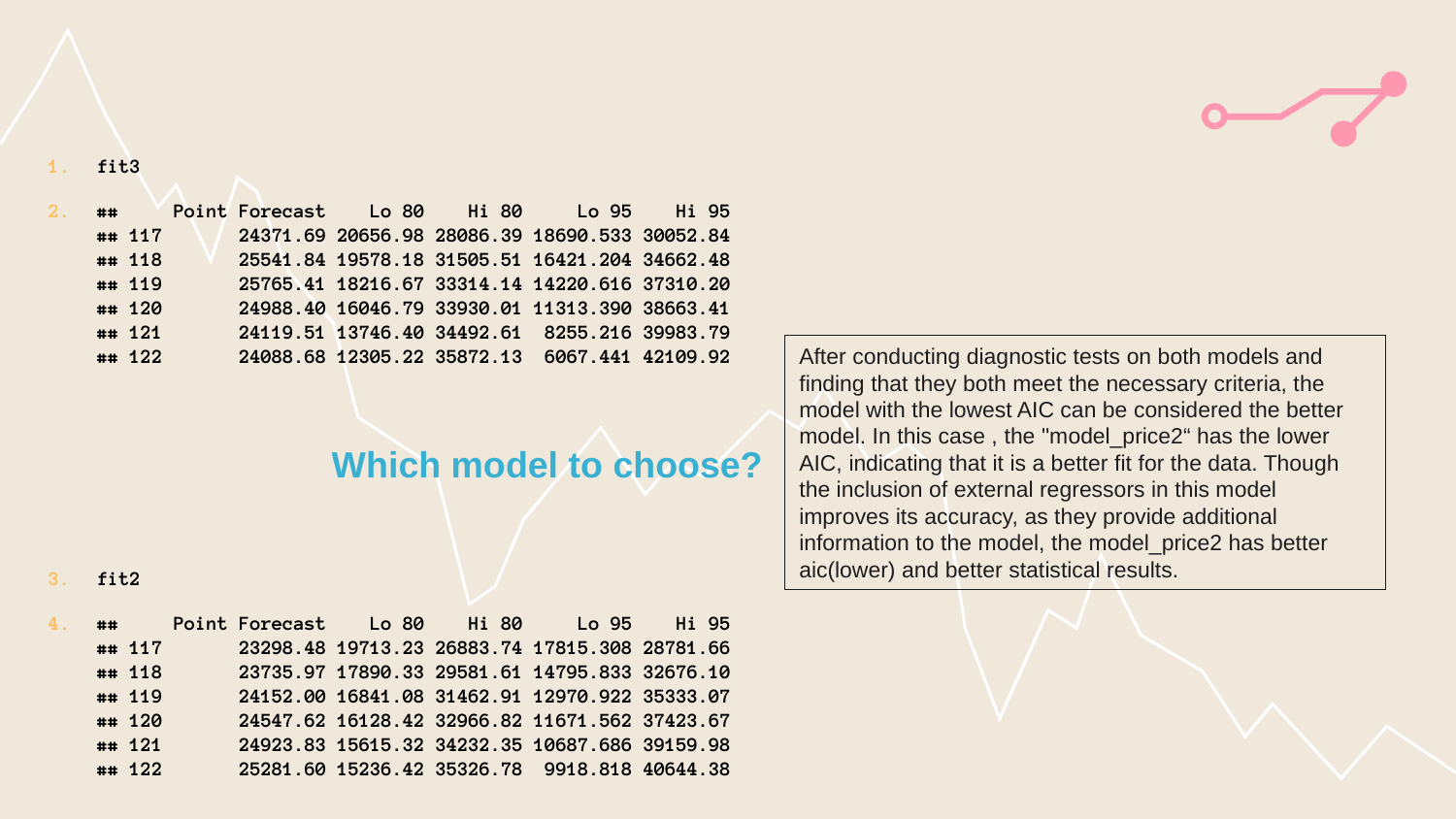

fit3
##     Point Forecast    Lo 80    Hi 80     Lo 95    Hi 95 ## 117       24371.69 20656.98 28086.39 18690.533 30052.84 ## 118       25541.84 19578.18 31505.51 16421.204 34662.48 ## 119       25765.41 18216.67 33314.14 14220.616 37310.20 ## 120       24988.40 16046.79 33930.01 11313.390 38663.41 ## 121       24119.51 13746.40 34492.61  8255.216 39983.79 ## 122       24088.68 12305.22 35872.13  6067.441 42109.92

fit2
##     Point Forecast    Lo 80    Hi 80     Lo 95    Hi 95 ## 117       23298.48 19713.23 26883.74 17815.308 28781.66 ## 118       23735.97 17890.33 29581.61 14795.833 32676.10 ## 119       24152.00 16841.08 31462.91 12970.922 35333.07 ## 120       24547.62 16128.42 32966.82 11671.562 37423.67 ## 121       24923.83 15615.32 34232.35 10687.686 39159.98 ## 122       25281.60 15236.42 35326.78  9918.818 40644.38

After conducting diagnostic tests on both models and finding that they both meet the necessary criteria, the model with the lowest AIC can be considered the better model. In this case , the "model_price2“ has the lower AIC, indicating that it is a better fit for the data. Though the inclusion of external regressors in this model improves its accuracy, as they provide additional information to the model, the model_price2 has better aic(lower) and better statistical results.
Which model to choose?